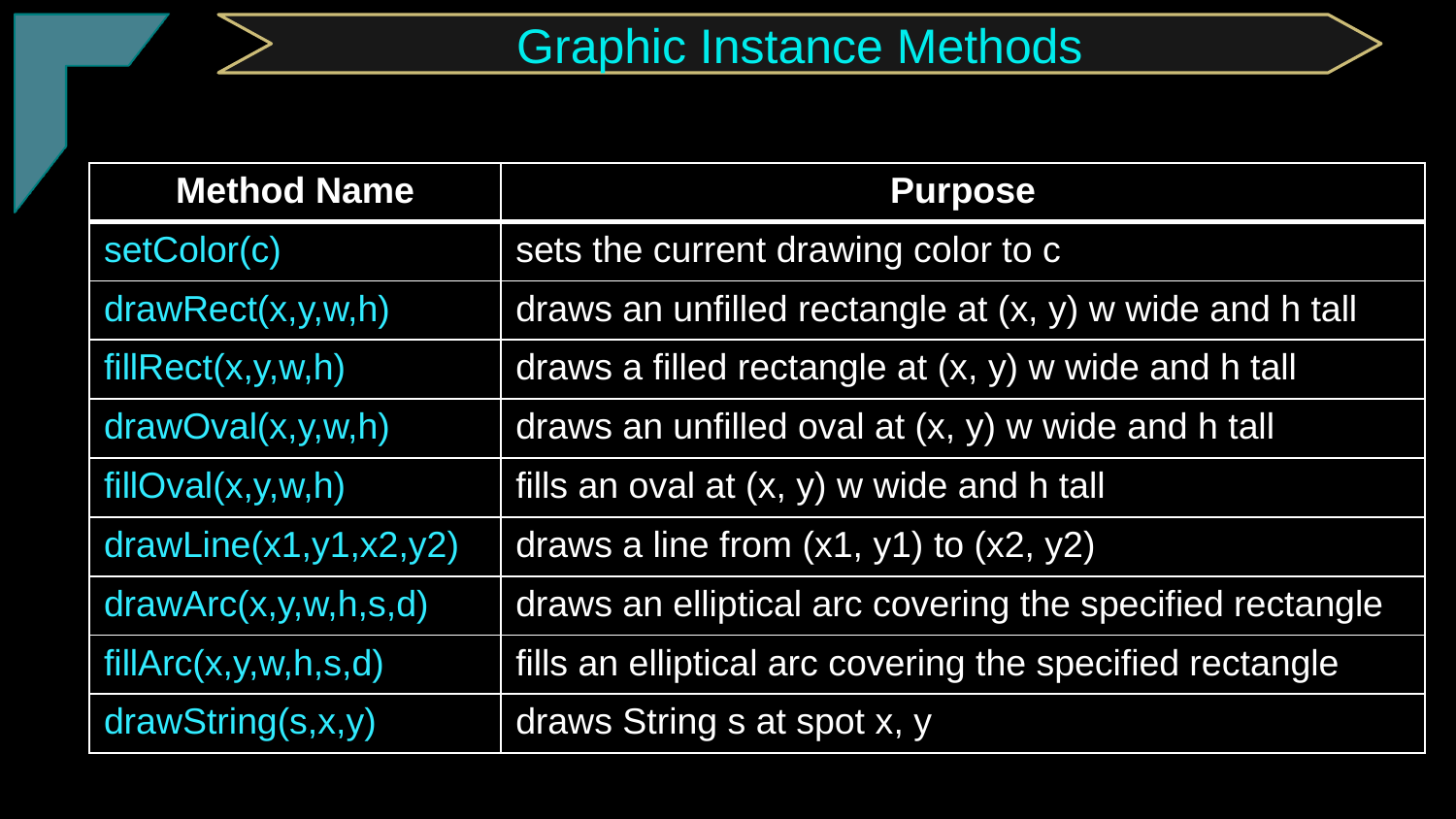

TClark
Graphic Instance Methods
| Method Name | Purpose |
| --- | --- |
| setColor(c) | sets the current drawing color to c |
| drawRect(x,y,w,h) | draws an unfilled rectangle at (x, y) w wide and h tall |
| fillRect(x,y,w,h) | draws a filled rectangle at (x, y) w wide and h tall |
| drawOval(x,y,w,h) | draws an unfilled oval at (x, y) w wide and h tall |
| fillOval(x,y,w,h) | fills an oval at (x, y) w wide and h tall |
| drawLine(x1,y1,x2,y2) | draws a line from (x1, y1) to (x2, y2) |
| drawArc(x,y,w,h,s,d) | draws an elliptical arc covering the specified rectangle |
| fillArc(x,y,w,h,s,d) | fills an elliptical arc covering the specified rectangle |
| drawString(s,x,y) | draws String s at spot x, y |